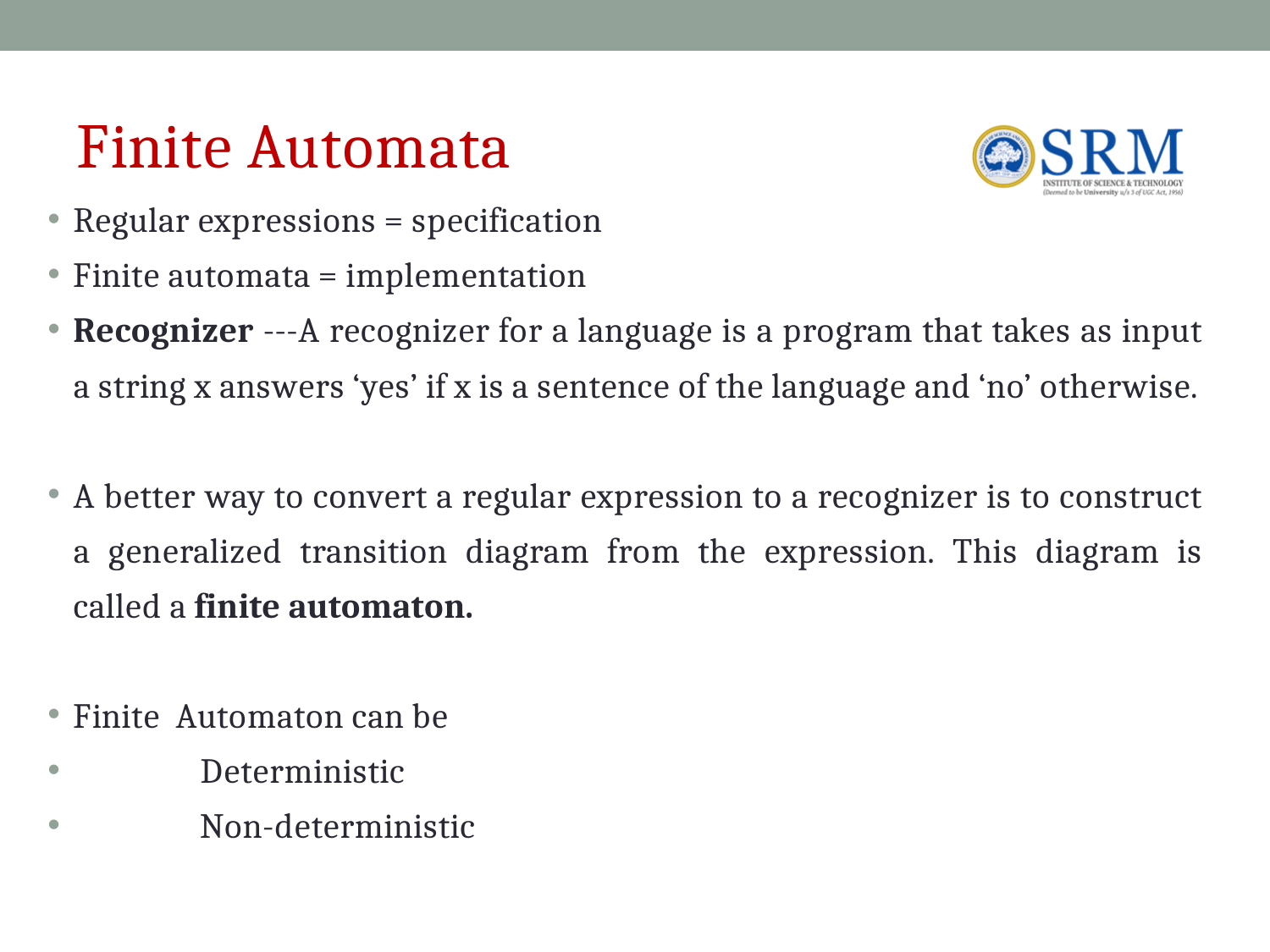

# Finite Automata
Regular expressions = specification
Finite automata = implementation
Recognizer ---A recognizer for a language is a program that takes as input a string x answers ‘yes’ if x is a sentence of the language and ‘no’ otherwise.

A better way to convert a regular expression to a recognizer is to construct a generalized transition diagram from the expression. This diagram is called a finite automaton.

Finite  Automaton can be
	Deterministic
	Non-deterministic

68